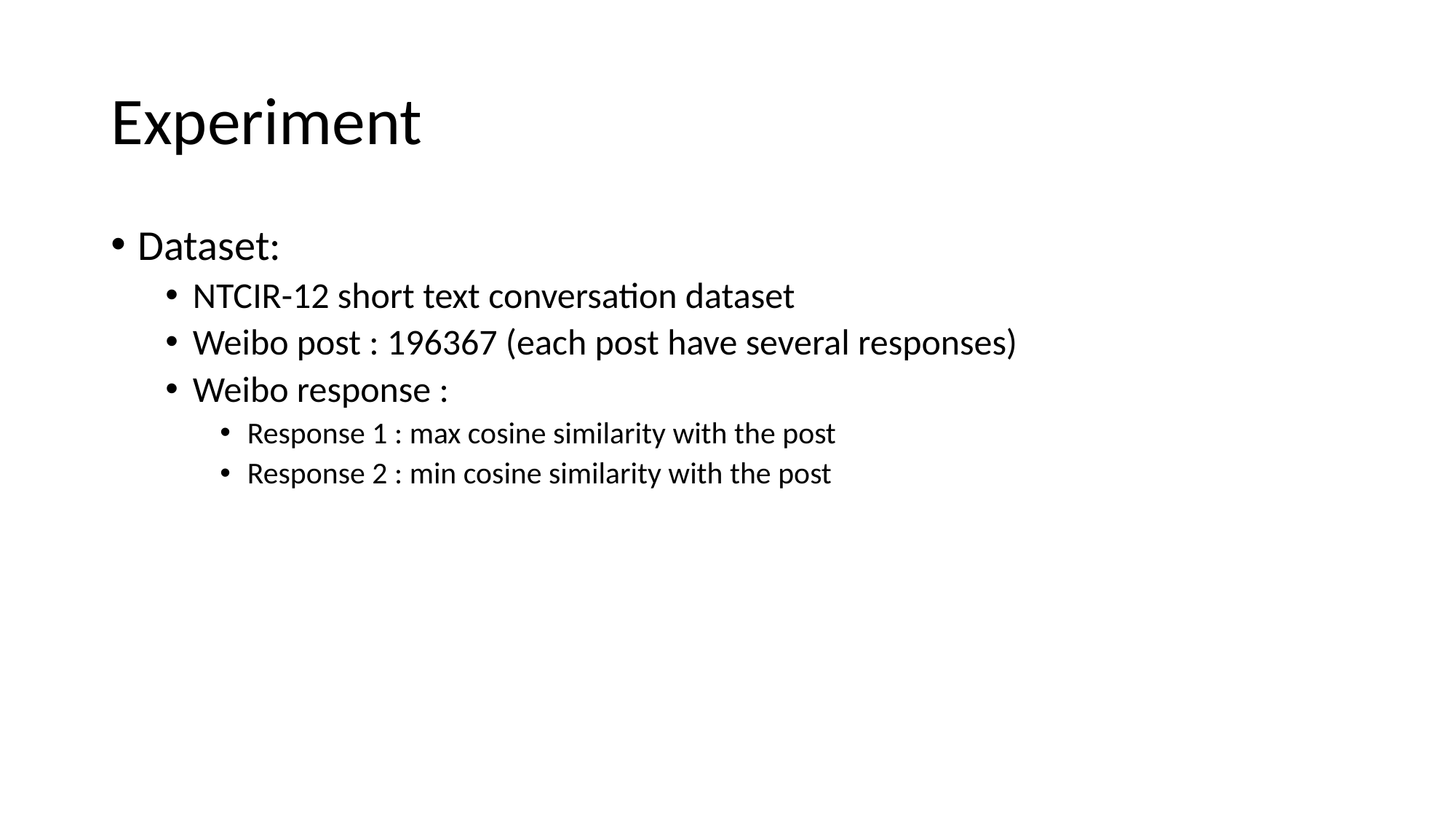

# Experiment
Dataset:
NTCIR-12 short text conversation dataset
Weibo post : 196367 (each post have several responses)
Weibo response :
Response 1 : max cosine similarity with the post
Response 2 : min cosine similarity with the post